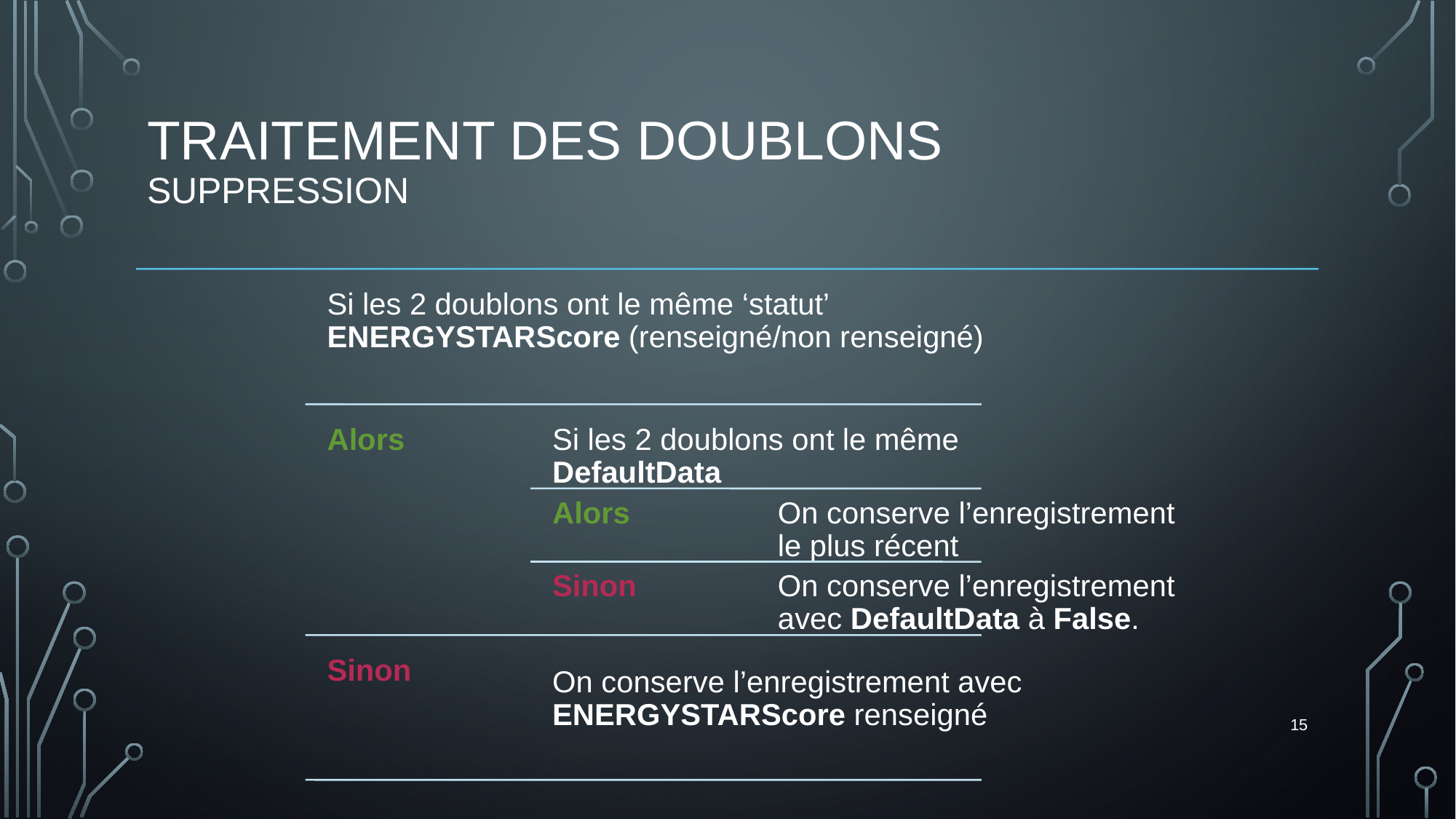

# Traitement des doublons Suppression

Si les 2 doublons ont le même ‘statut’
ENERGYSTARScore (renseigné/non renseigné)
Alors
Si les 2 doublons ont le même DefaultData
Alors
On conserve l’enregistrement
le plus récent
Sinon
On conserve l’enregistrement
avec DefaultData à False.
Sinon
On conserve l’enregistrement avec
ENERGYSTARScore renseigné
15